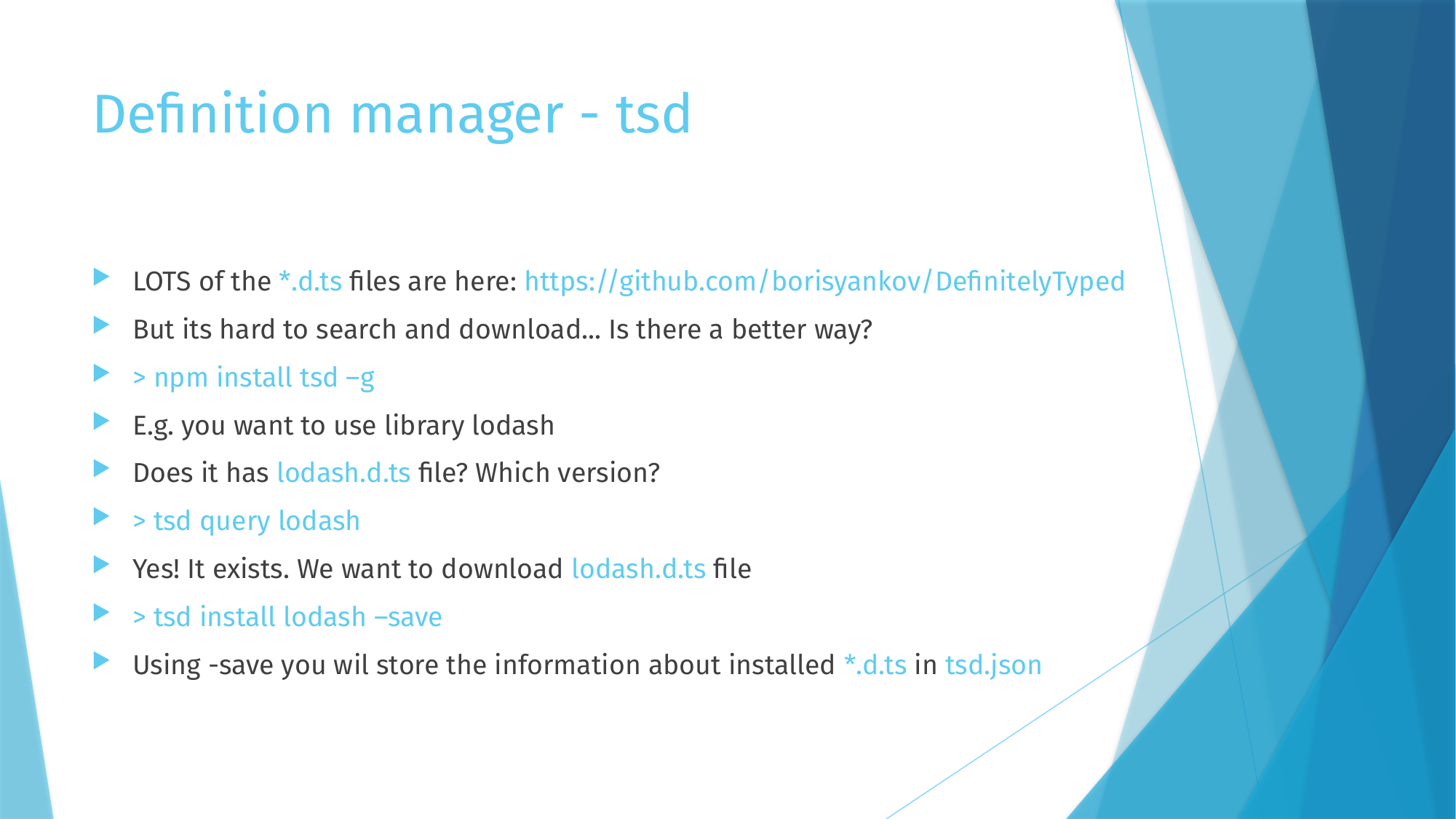

# Definition manager - tsd
LOTS of the *.d.ts files are here: https://github.com/borisyankov/DefinitelyTyped
But its hard to search and download... Is there a better way?
> npm install tsd –g
E.g. you want to use library lodash
Does it has lodash.d.ts file? Which version?
> tsd query lodash
Yes! It exists. We want to download lodash.d.ts file
> tsd install lodash –save
Using -save you wil store the information about installed *.d.ts in tsd.json